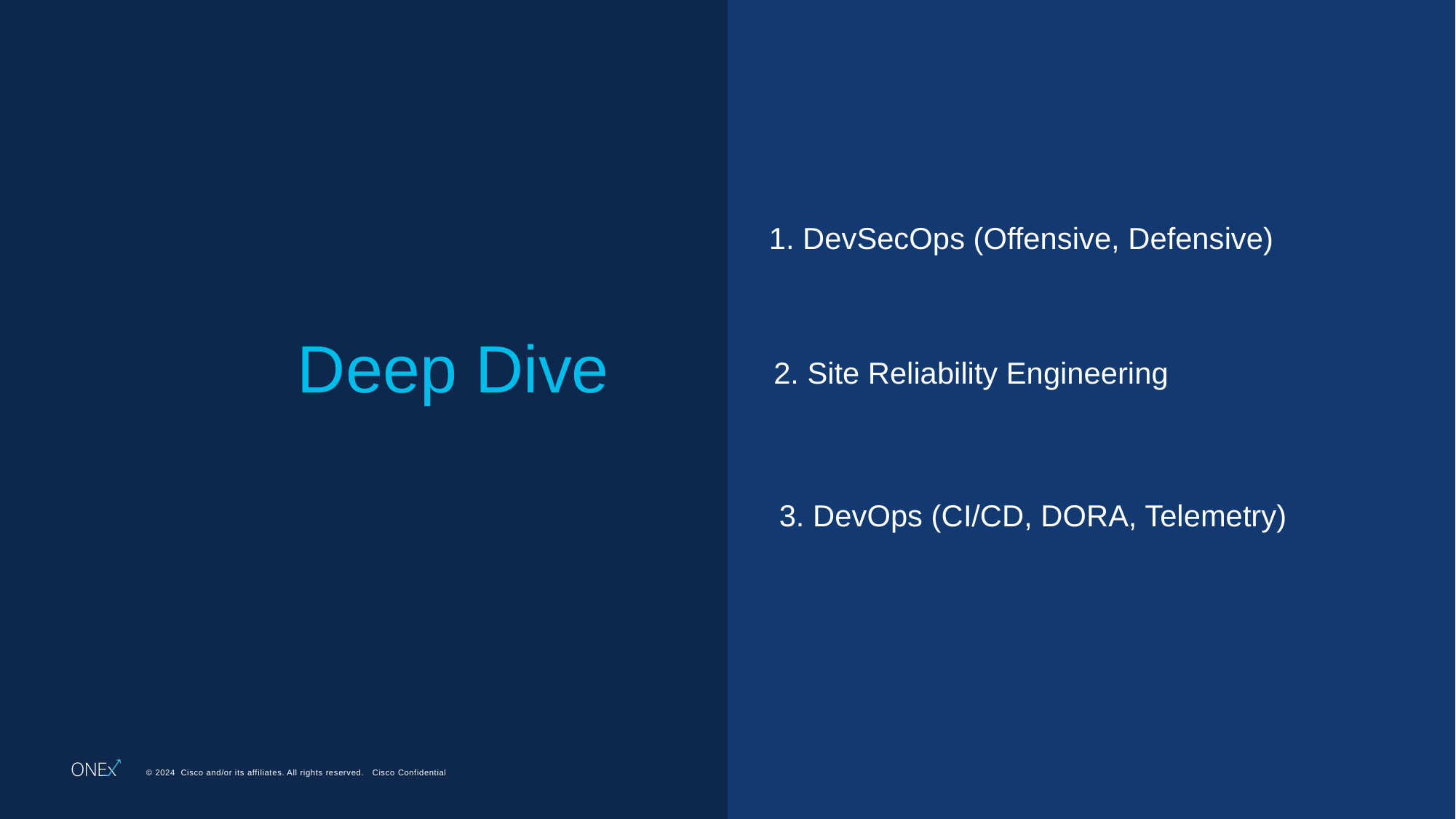

1. DevSecOps (Offensive, Defensive)
# Deep Dive
2. Site Reliability Engineering
3. DevOps (CI/CD, DORA, Telemetry)